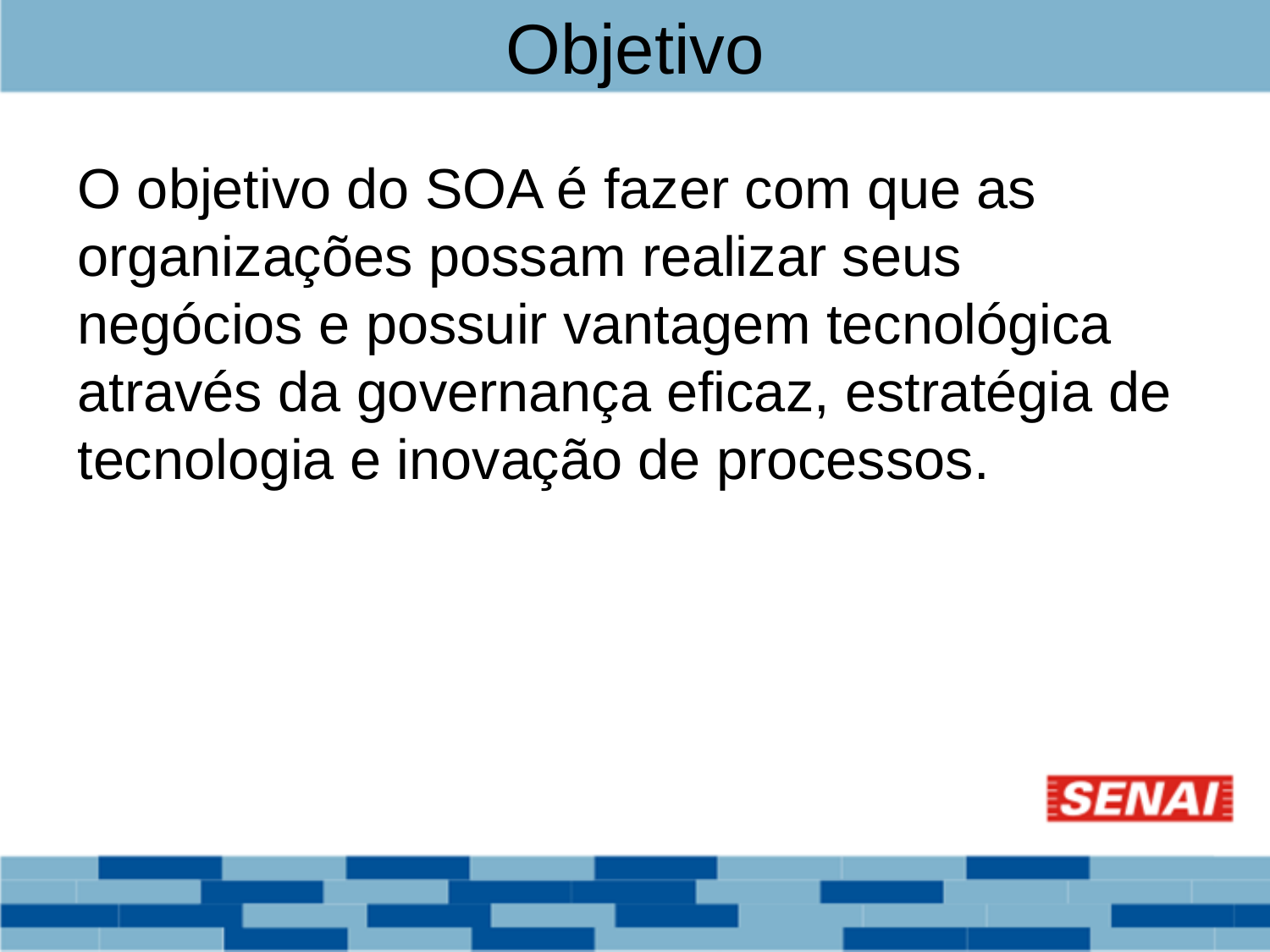

# Objetivo
O objetivo do SOA é fazer com que as organizações possam realizar seus negócios e possuir vantagem tecnológica através da governança eficaz, estratégia de tecnologia e inovação de processos.